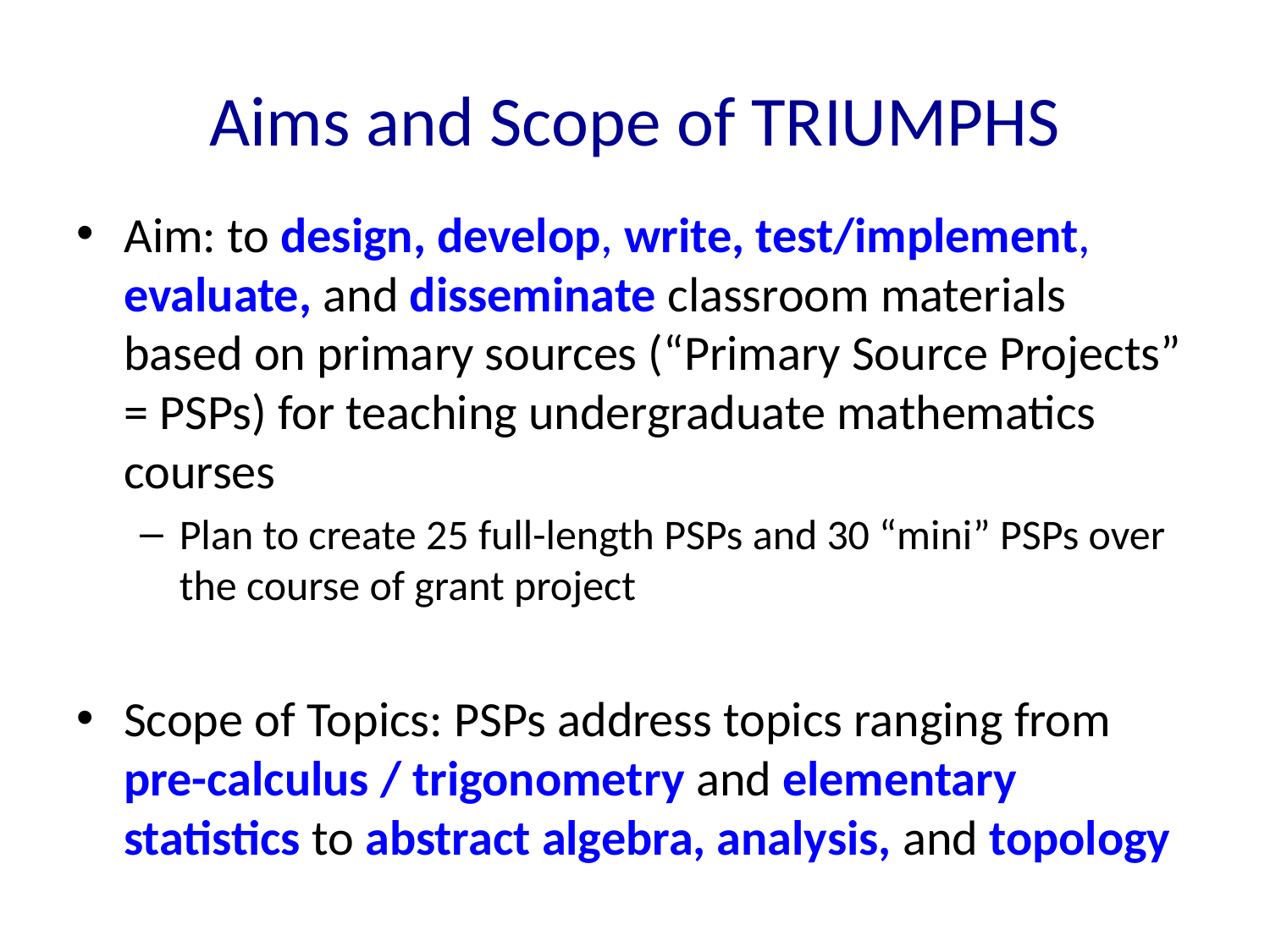

# Aims and Scope of TRIUMPHS
Aim: to design, develop, write, test/implement, evaluate, and disseminate classroom materials based on primary sources (“Primary Source Projects” = PSPs) for teaching undergraduate mathematics courses
Plan to create 25 full-length PSPs and 30 “mini” PSPs over the course of grant project

Scope of Topics: PSPs address topics ranging from pre-calculus / trigonometry and elementary statistics to abstract algebra, analysis, and topology